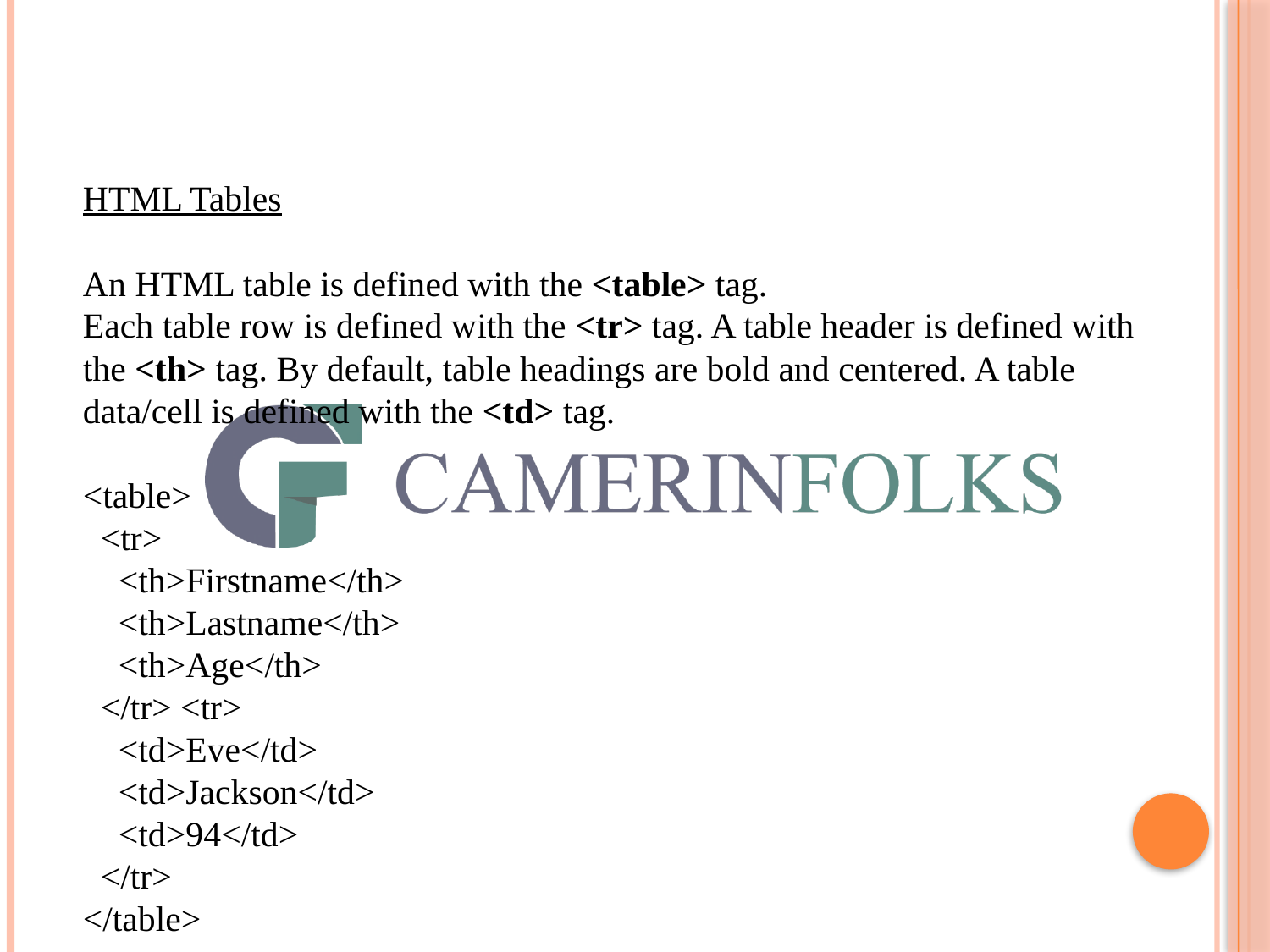

HTML Tables

An HTML table is defined with the <table> tag.
Each table row is defined with the <tr> tag. A table header is defined with the <th> tag. By default, table headings are bold and centered. A table data/cell is defined with the <td> tag.

<table>
  <tr>
    <th>Firstname</th>
    <th>Lastname</th> 
    <th>Age</th>
  </tr> <tr>
    <td>Eve</td>
    <td>Jackson</td> 
    <td>94</td>
  </tr>
</table>